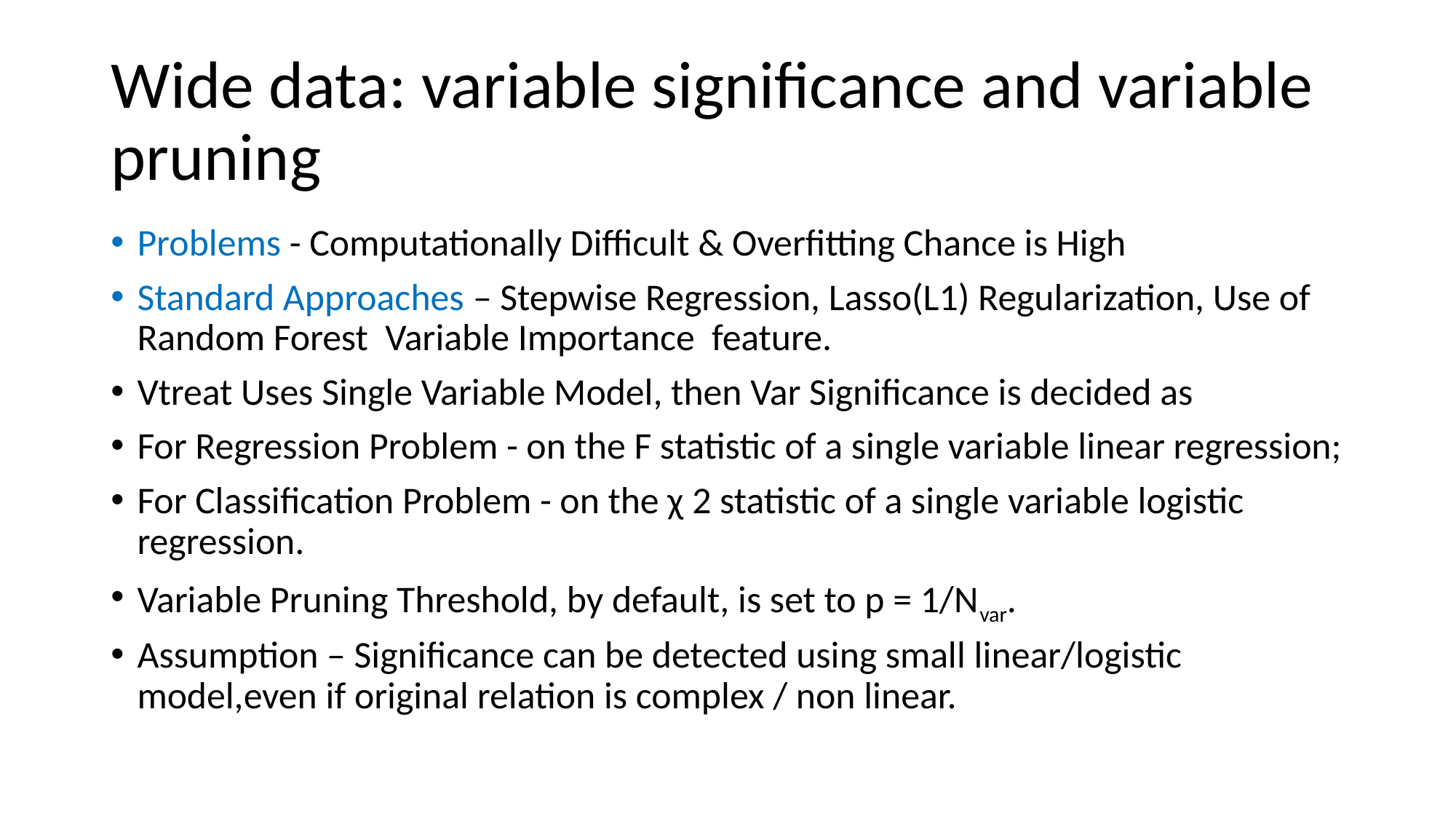

# Wide data: variable significance and variable pruning
Problems - Computationally Difficult & Overfitting Chance is High
Standard Approaches – Stepwise Regression, Lasso(L1) Regularization, Use of Random Forest  Variable Importance  feature.
Vtreat Uses Single Variable Model, then Var Significance is decided as
For Regression Problem - on the F statistic of a single variable linear regression;
For Classification Problem - on the χ 2 statistic of a single variable logistic regression.
Variable Pruning Threshold, by default, is set to p = 1/Nvar.
Assumption – Significance can be detected using small linear/logistic model,even if original relation is complex / non linear.